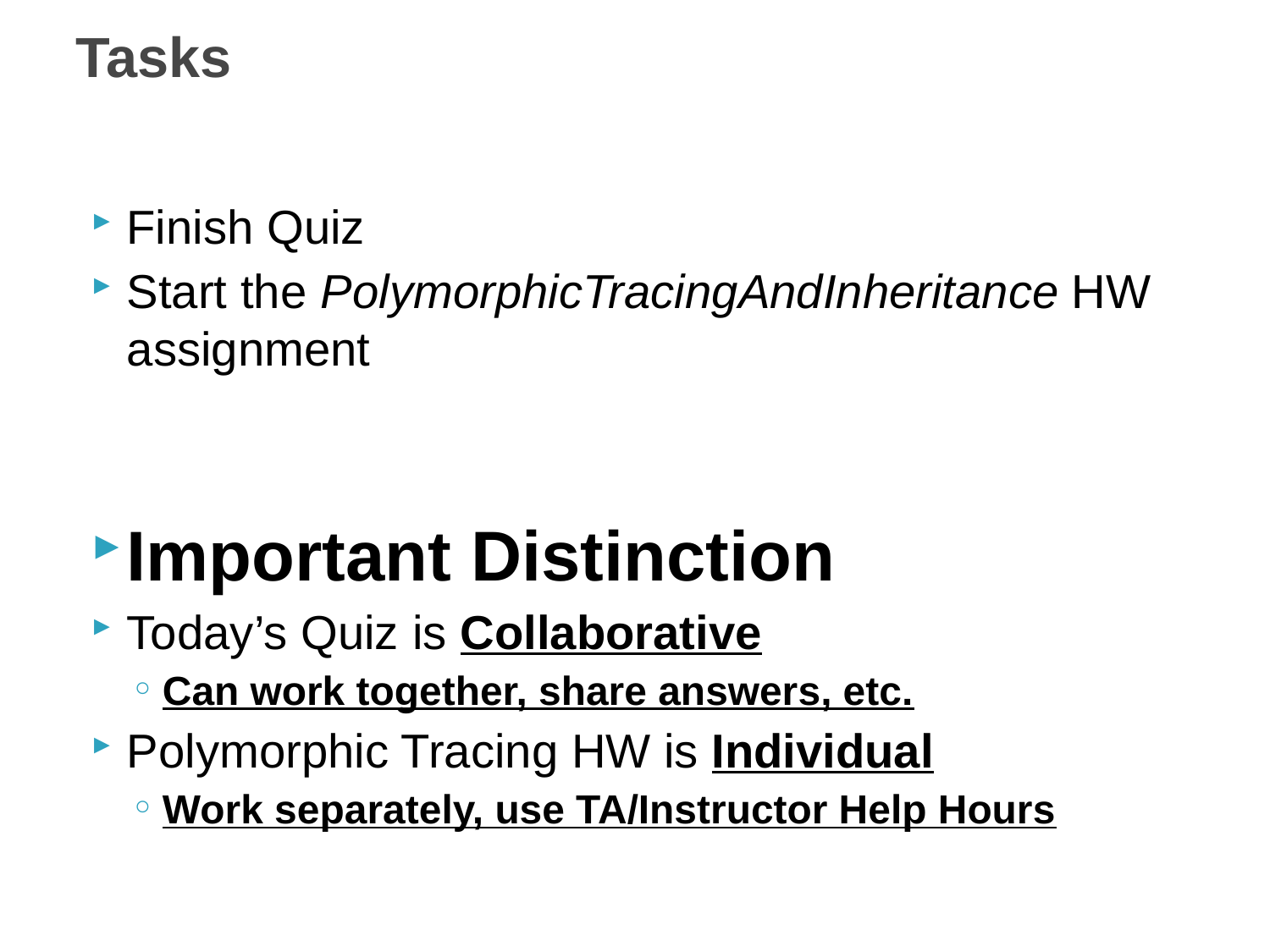

# Tasks
Finish Quiz
Start the PolymorphicTracingAndInheritance HW assignment

Important Distinction
Today’s Quiz is Collaborative
Can work together, share answers, etc.
Polymorphic Tracing HW is Individual
Work separately, use TA/Instructor Help Hours